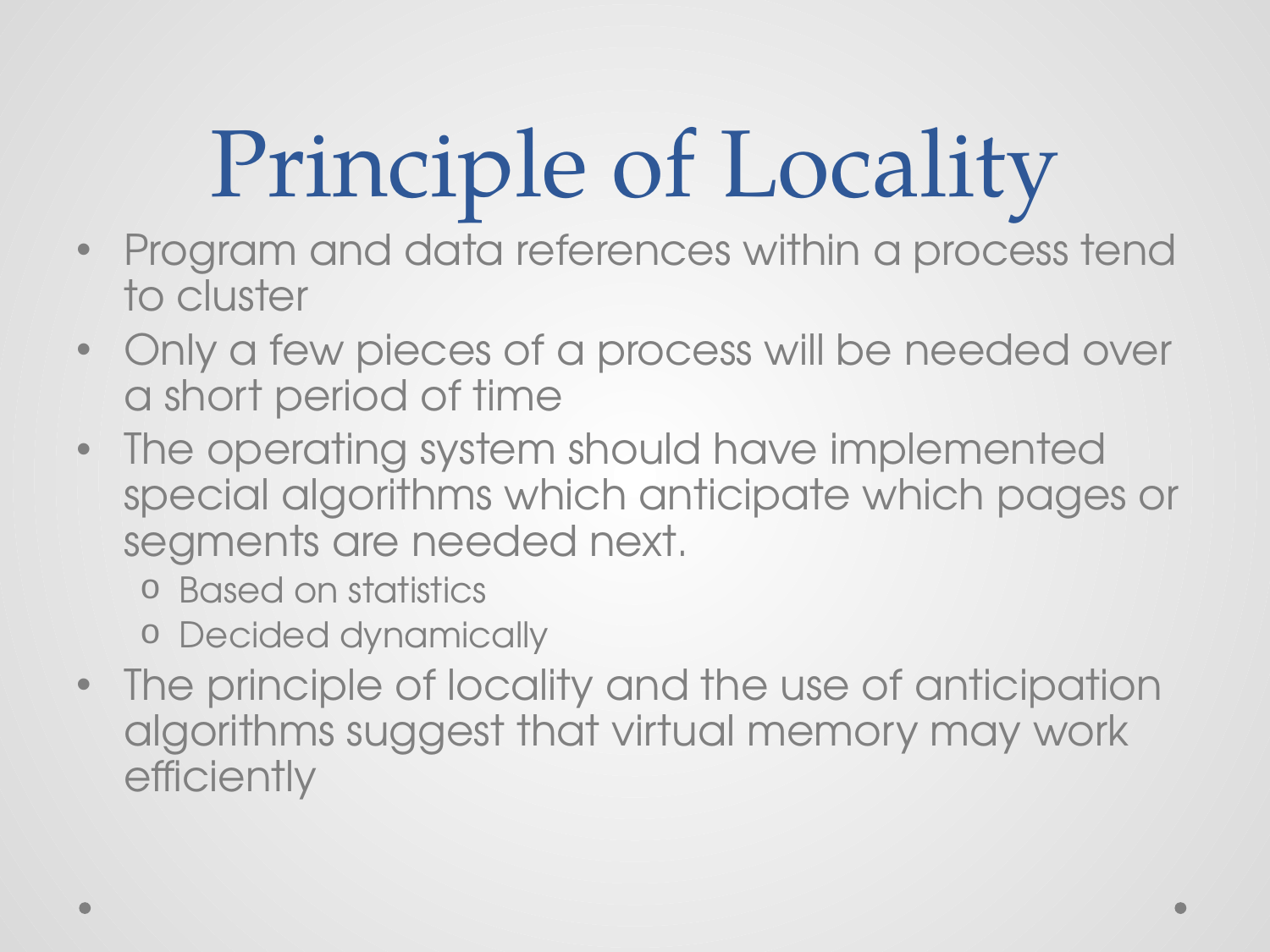

# Principle of Locality
Program and data references within a process tend to cluster
Only a few pieces of a process will be needed over a short period of time
The operating system should have implemented special algorithms which anticipate which pages or segments are needed next.
Based on statistics
Decided dynamically
The principle of locality and the use of anticipation algorithms suggest that virtual memory may work efficiently